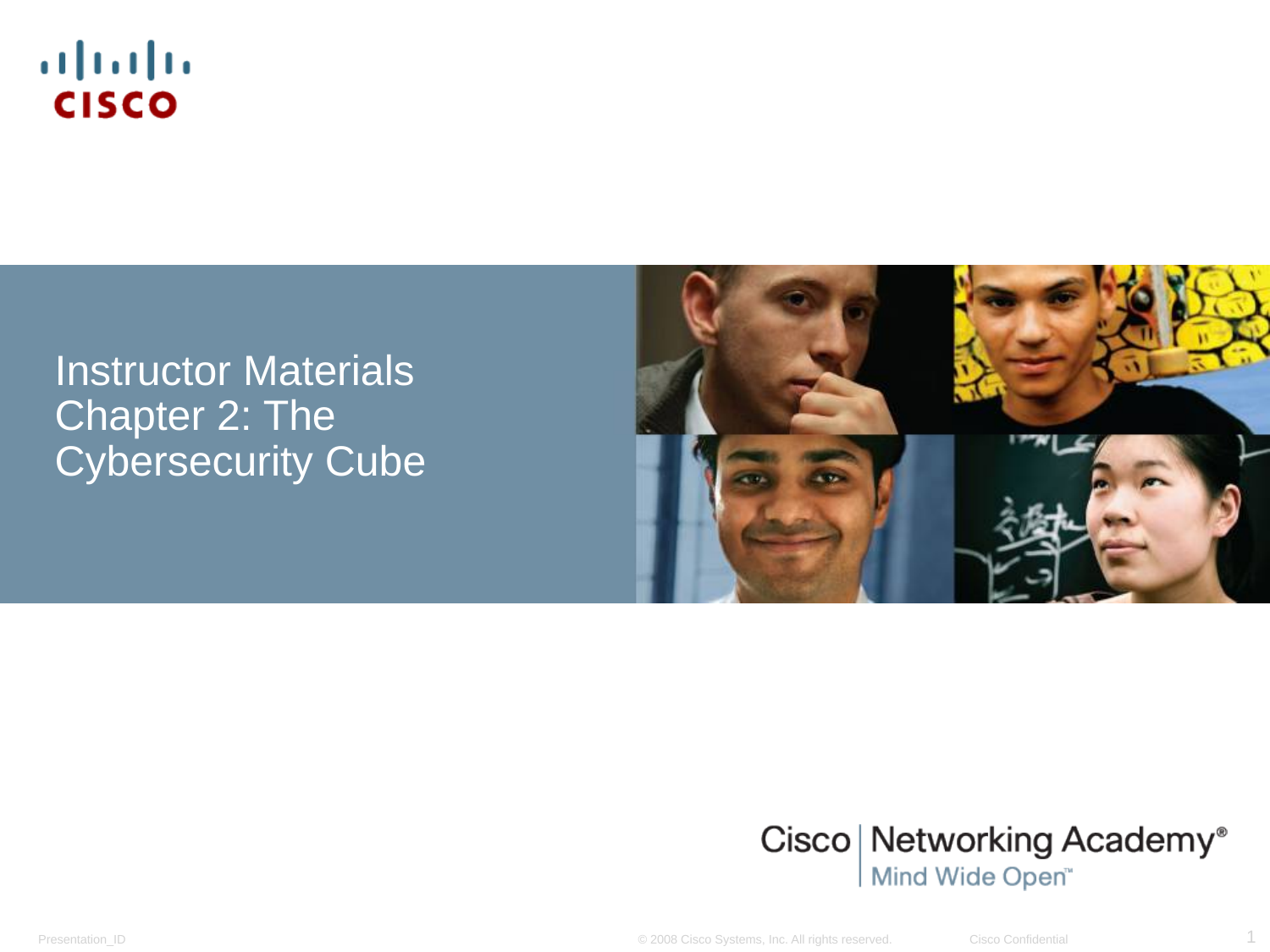

# Instructor Materials Chapter 2: The Cybersecurity Cube